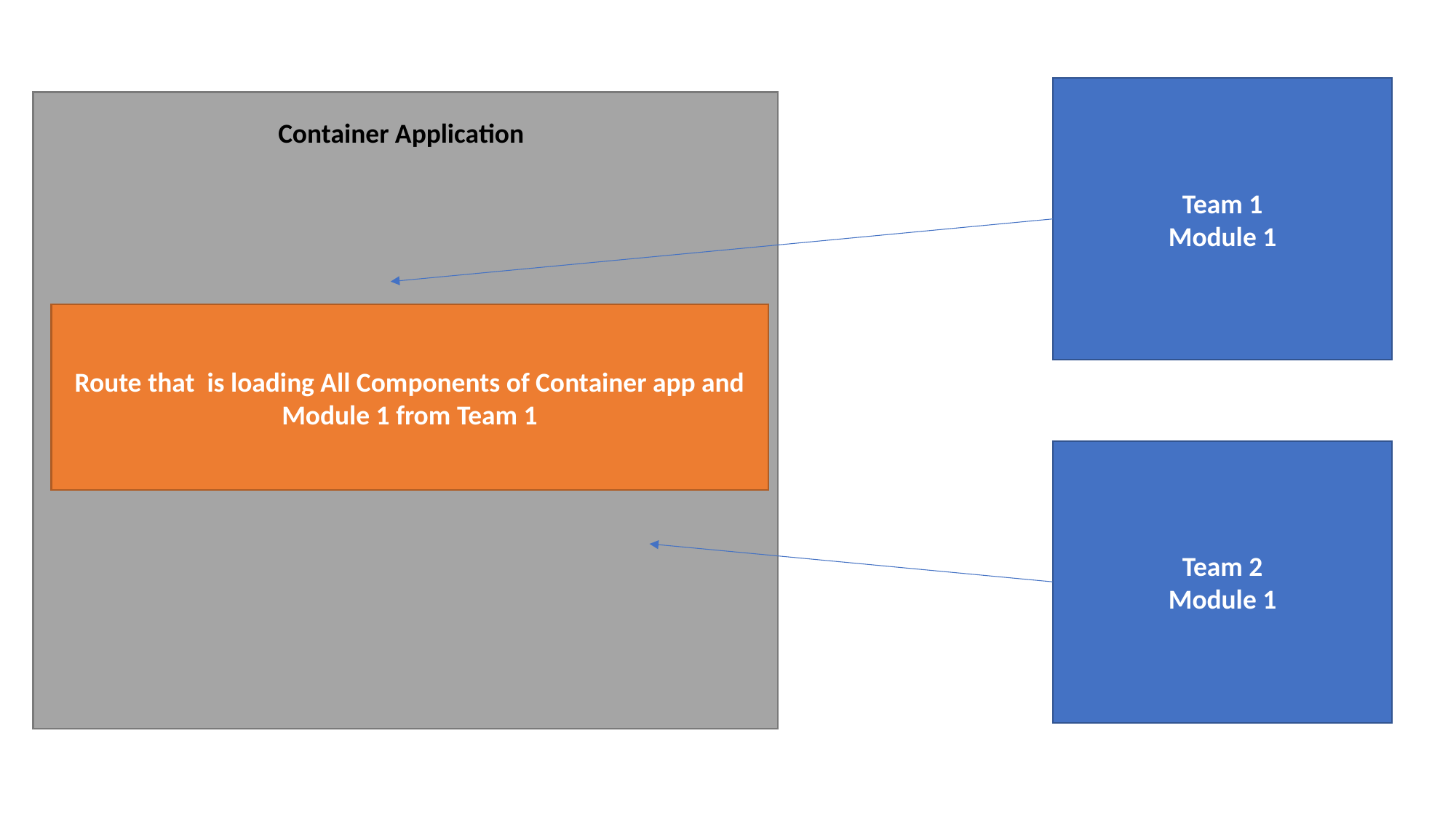

Team 1
Module 1

Container Application
Route that  is loading All Components of Container app and Module 1 from Team 1
Team 2
Module 1